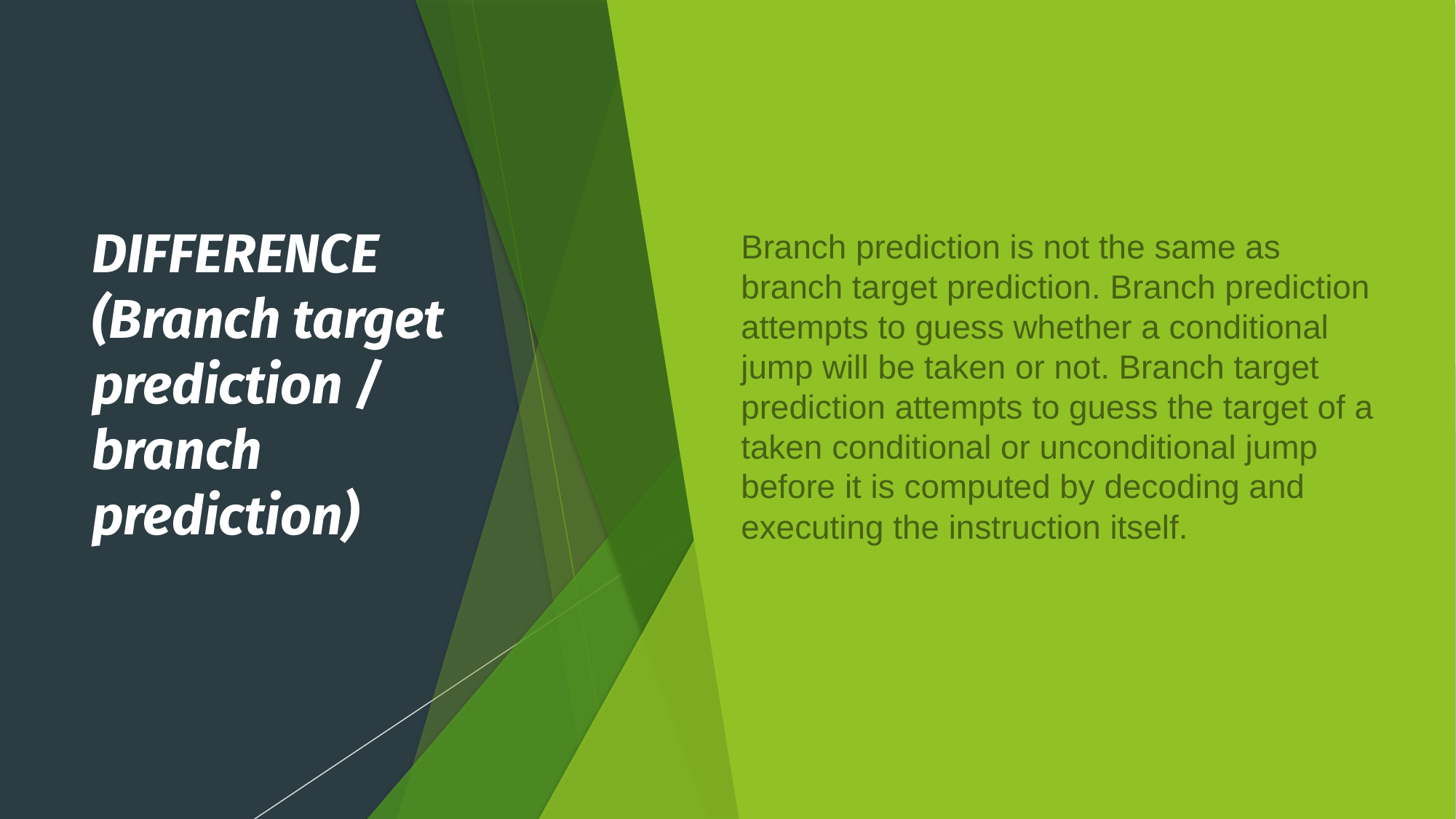

# DIFFERENCE (Branch target prediction / branch prediction)

Branch prediction is not the same as branch target prediction. Branch prediction attempts to guess whether a conditional jump will be taken or not. Branch target prediction attempts to guess the target of a taken conditional or unconditional jump before it is computed by decoding and executing the instruction itself.